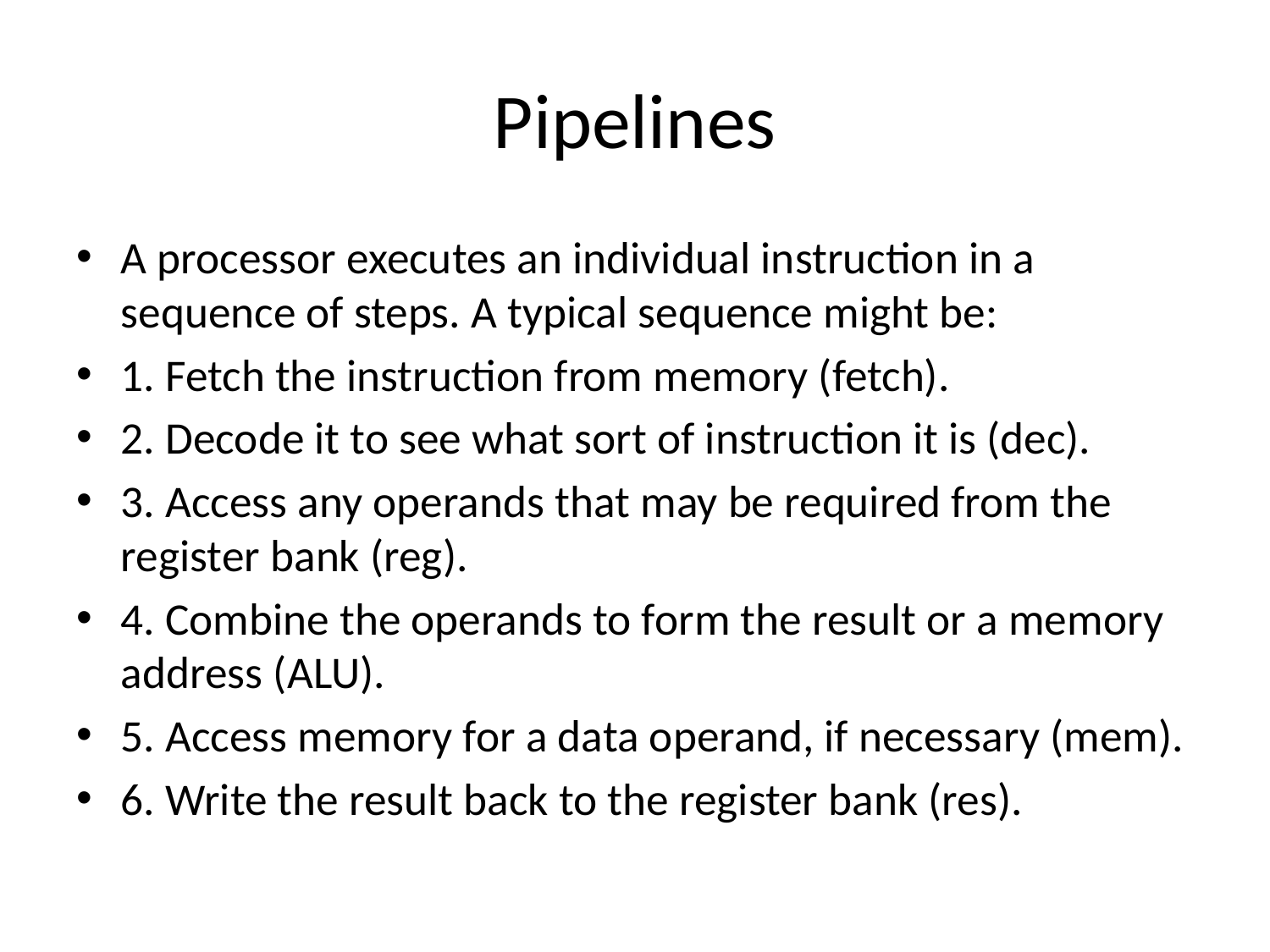

# Pipelines
A processor executes an individual instruction in a sequence of steps. A typical sequence might be:
1. Fetch the instruction from memory (fetch).
2. Decode it to see what sort of instruction it is (dec).
3. Access any operands that may be required from the register bank (reg).
4. Combine the operands to form the result or a memory address (ALU).
5. Access memory for a data operand, if necessary (mem).
6. Write the result back to the register bank (res).